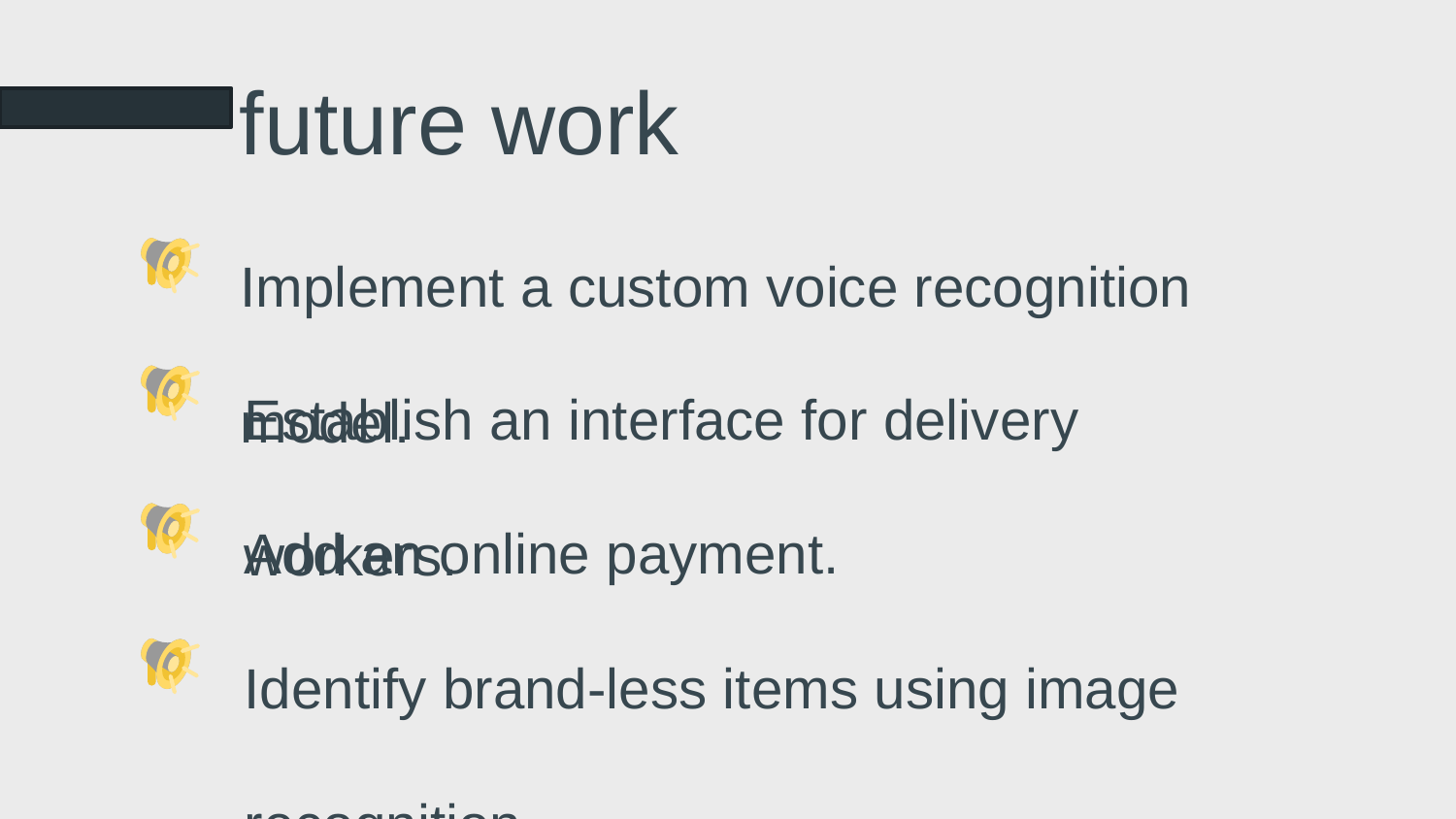

# future work

Implement a custom voice recognition model.

Establish an interface for delivery workers.

Add an online payment.

Identify brand-less items using image recognition.